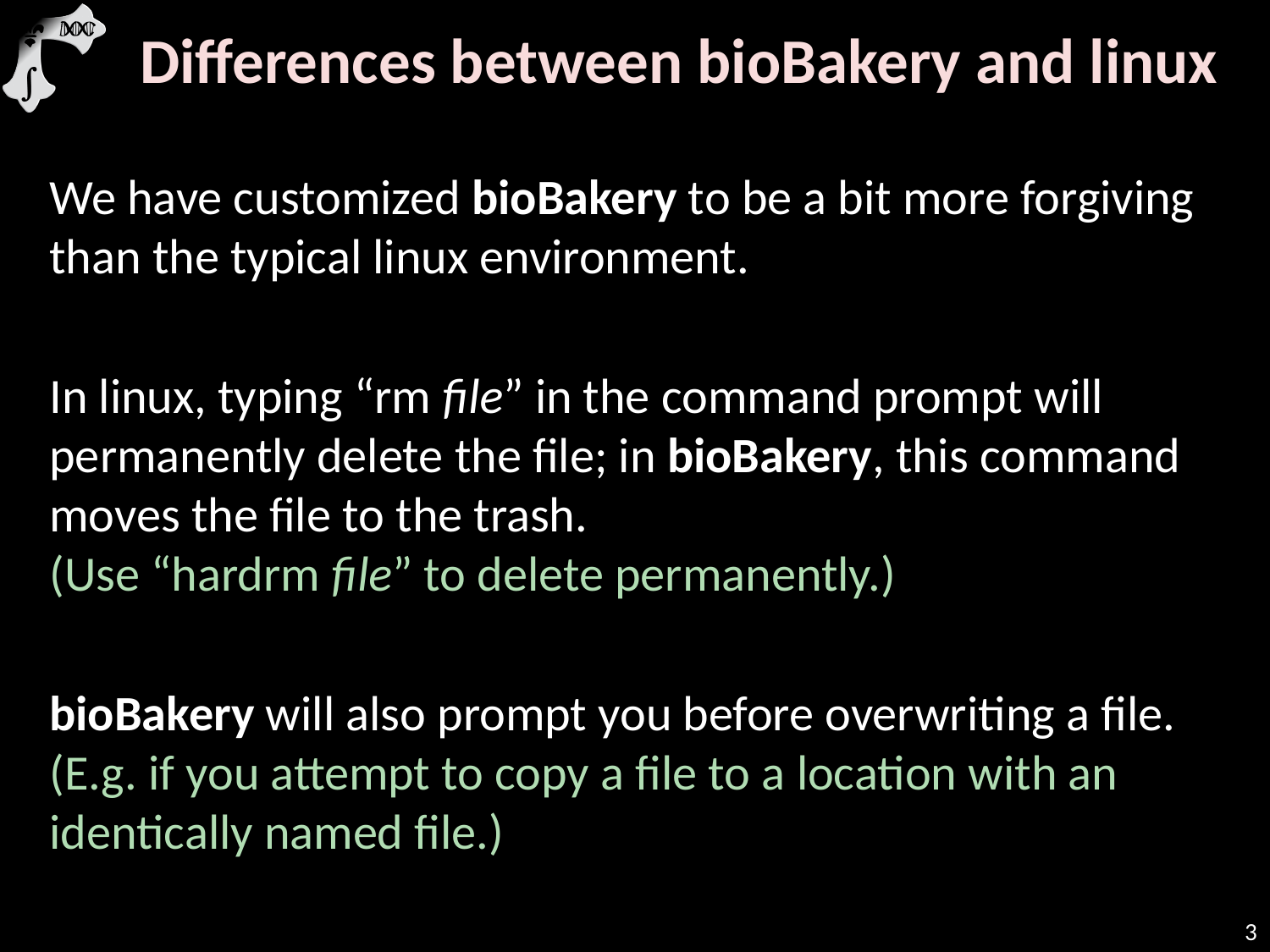

Differences between bioBakery and linux
We have customized bioBakery to be a bit more forgiving than the typical linux environment.

In linux, typing “rm file” in the command prompt will permanently delete the file; in bioBakery, this command moves the file to the trash.
(Use “hardrm file” to delete permanently.)

bioBakery will also prompt you before overwriting a file. (E.g. if you attempt to copy a file to a location with an identically named file.)
3